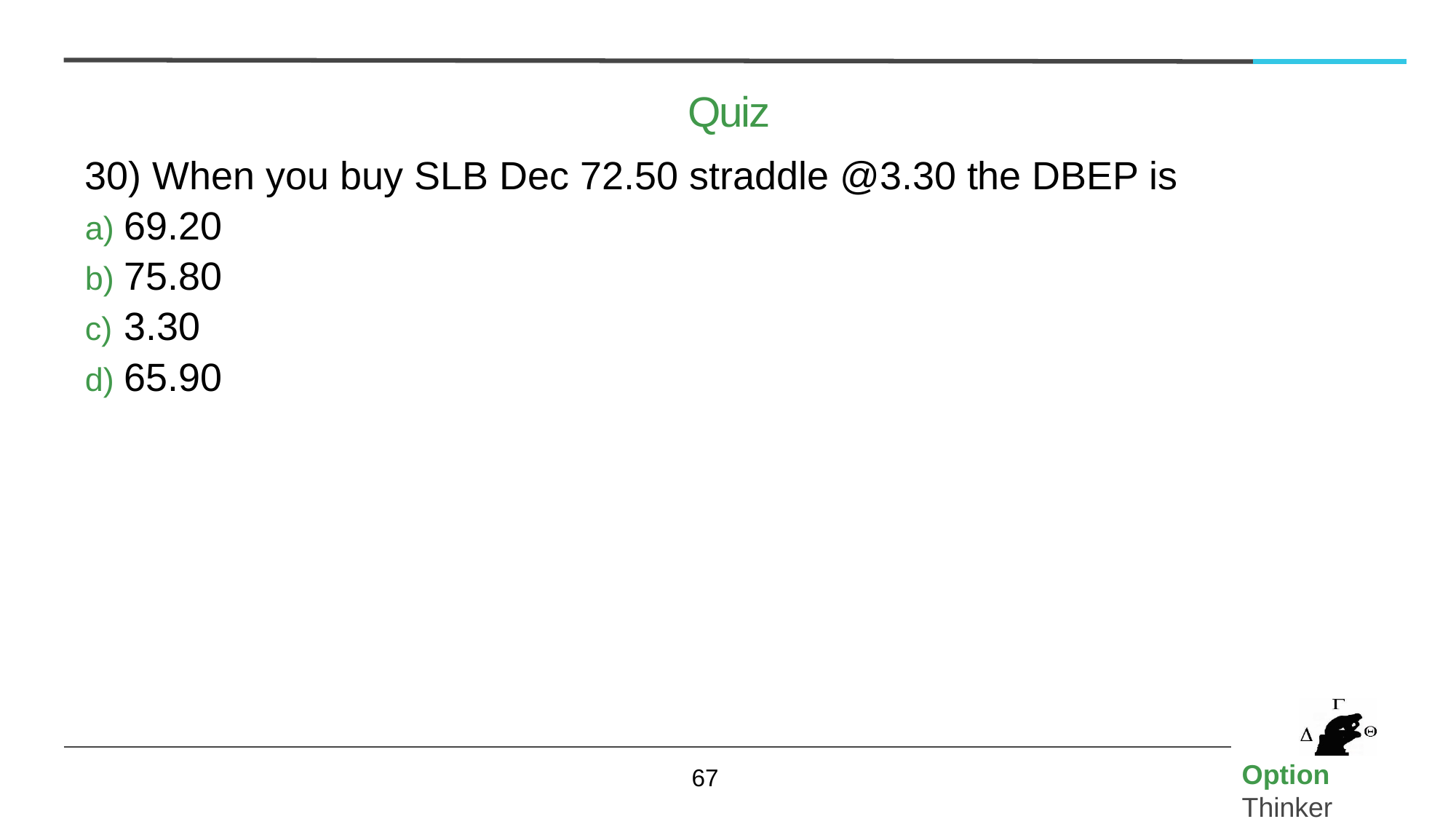

# Quiz
30) When you buy SLB Dec 72.50 straddle @3.30 the DBEP is
69.20
75.80
3.30
65.90